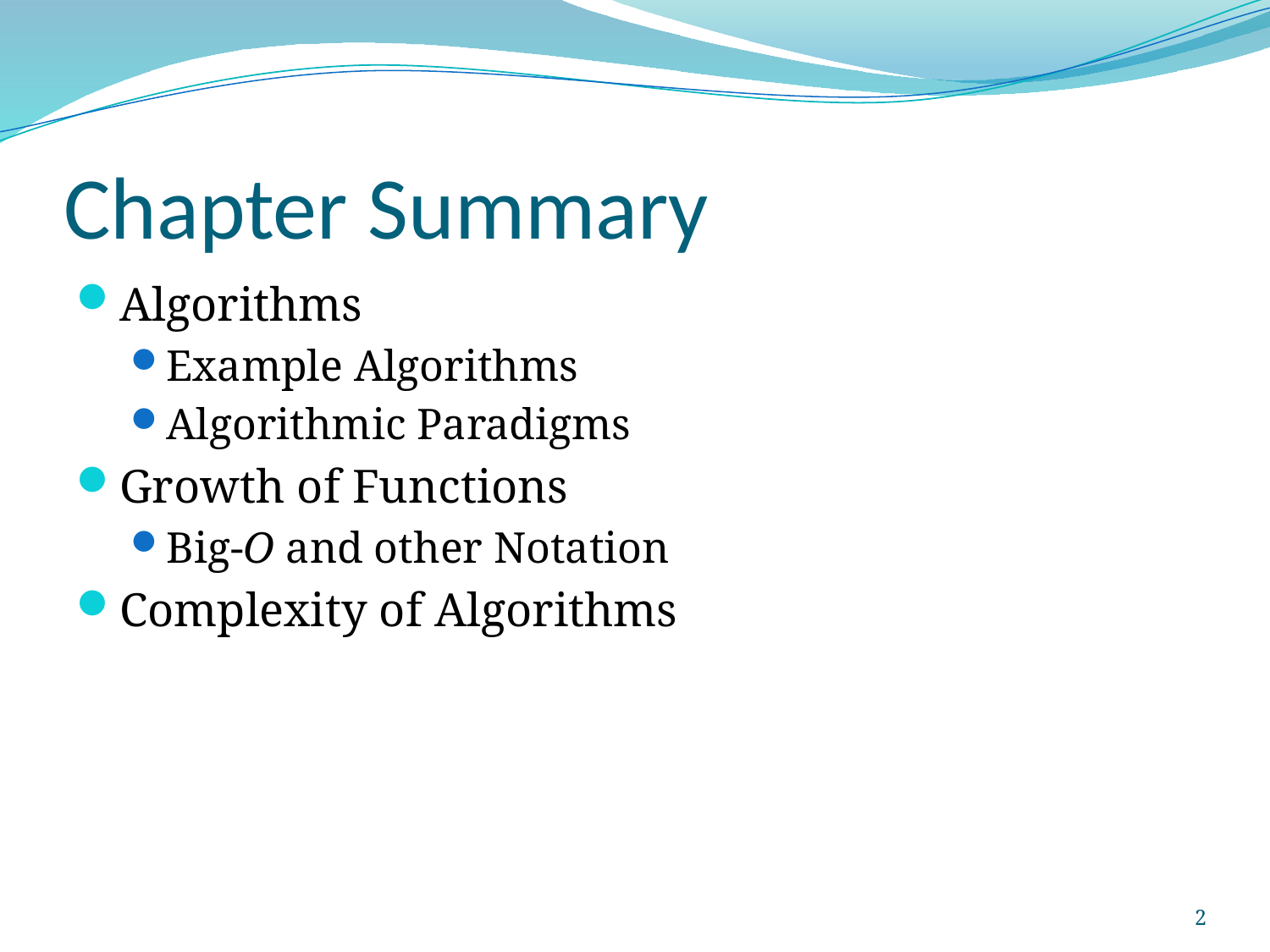

# Chapter Summary
Algorithms
Example Algorithms
Algorithmic Paradigms
Growth of Functions
Big-O and other Notation
Complexity of Algorithms

2